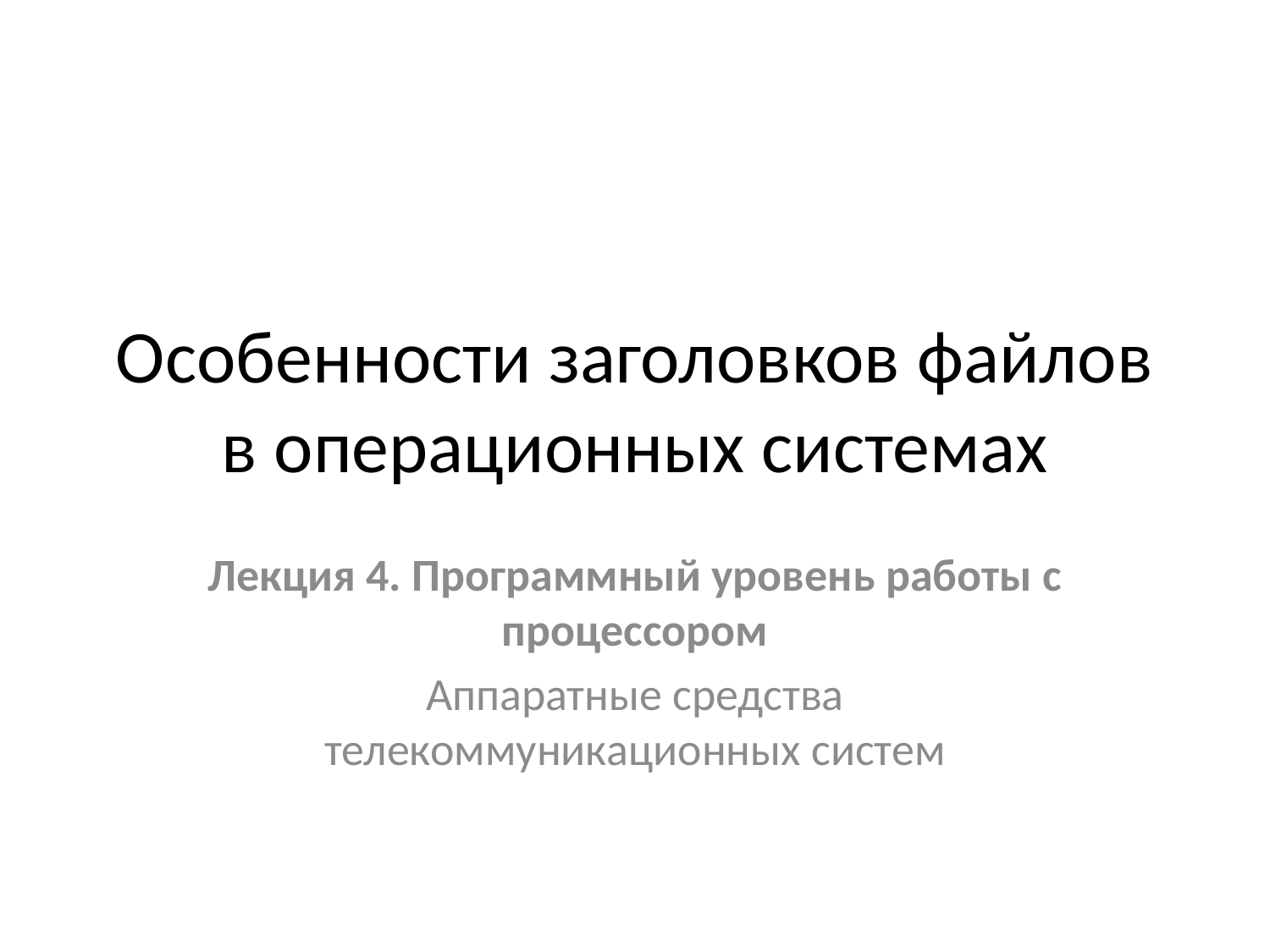

# Особенности заголовков файлов в операционных системах
Лекция 4. Программный уровень работы с процессором
Аппаратные средства телекоммуникационных систем